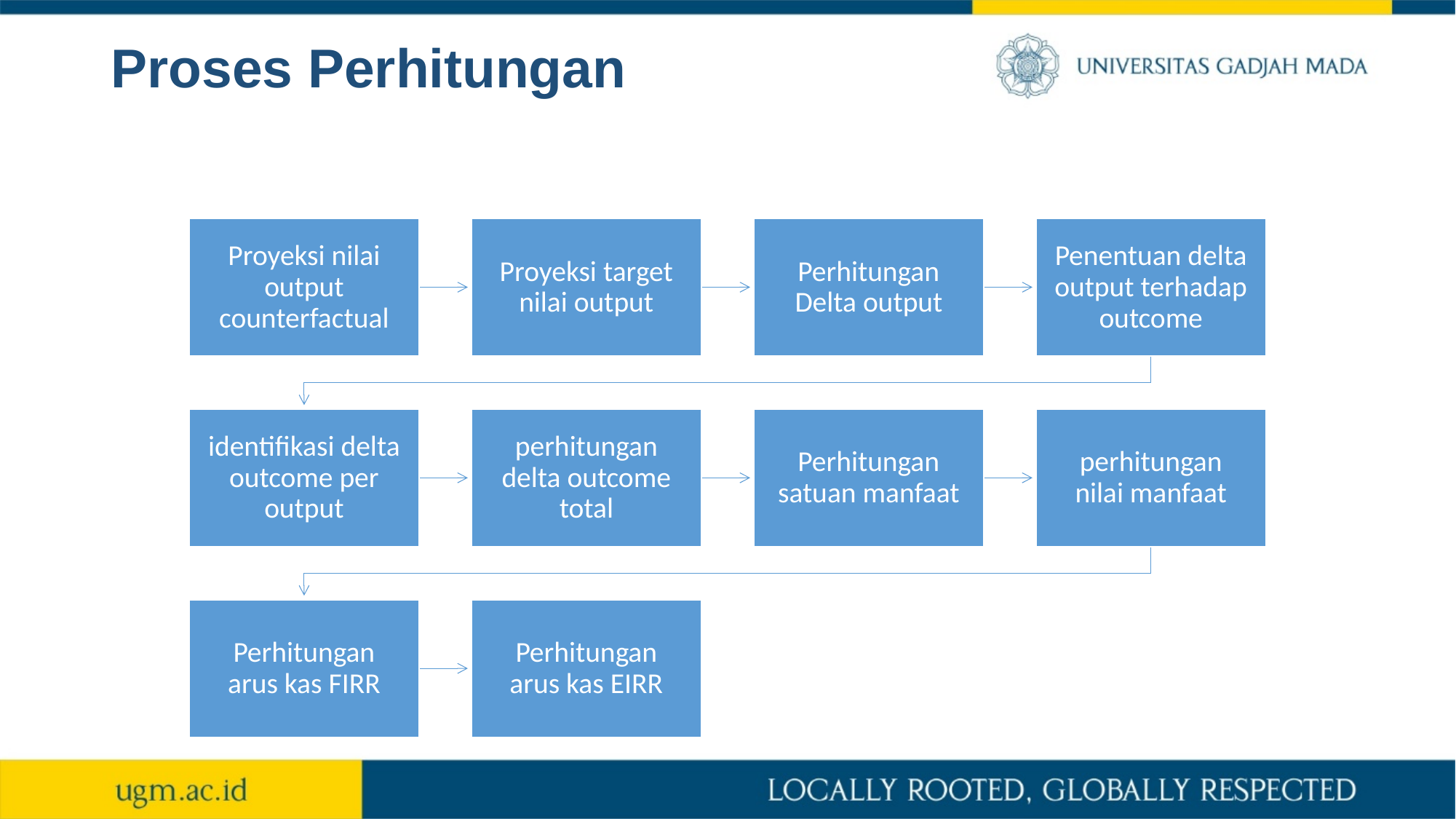

# Proses Perhitungan

Proyeksi nilai output counterfactual

Proyeksi target nilai output

Perhitungan Delta output

Penentuan delta output terhadap outcome

identifikasi delta outcome per output

perhitungan delta outcome total

Perhitungan satuan manfaat

perhitungan nilai manfaat

Perhitungan arus kas FIRR
Perhitungan arus kas EIRR